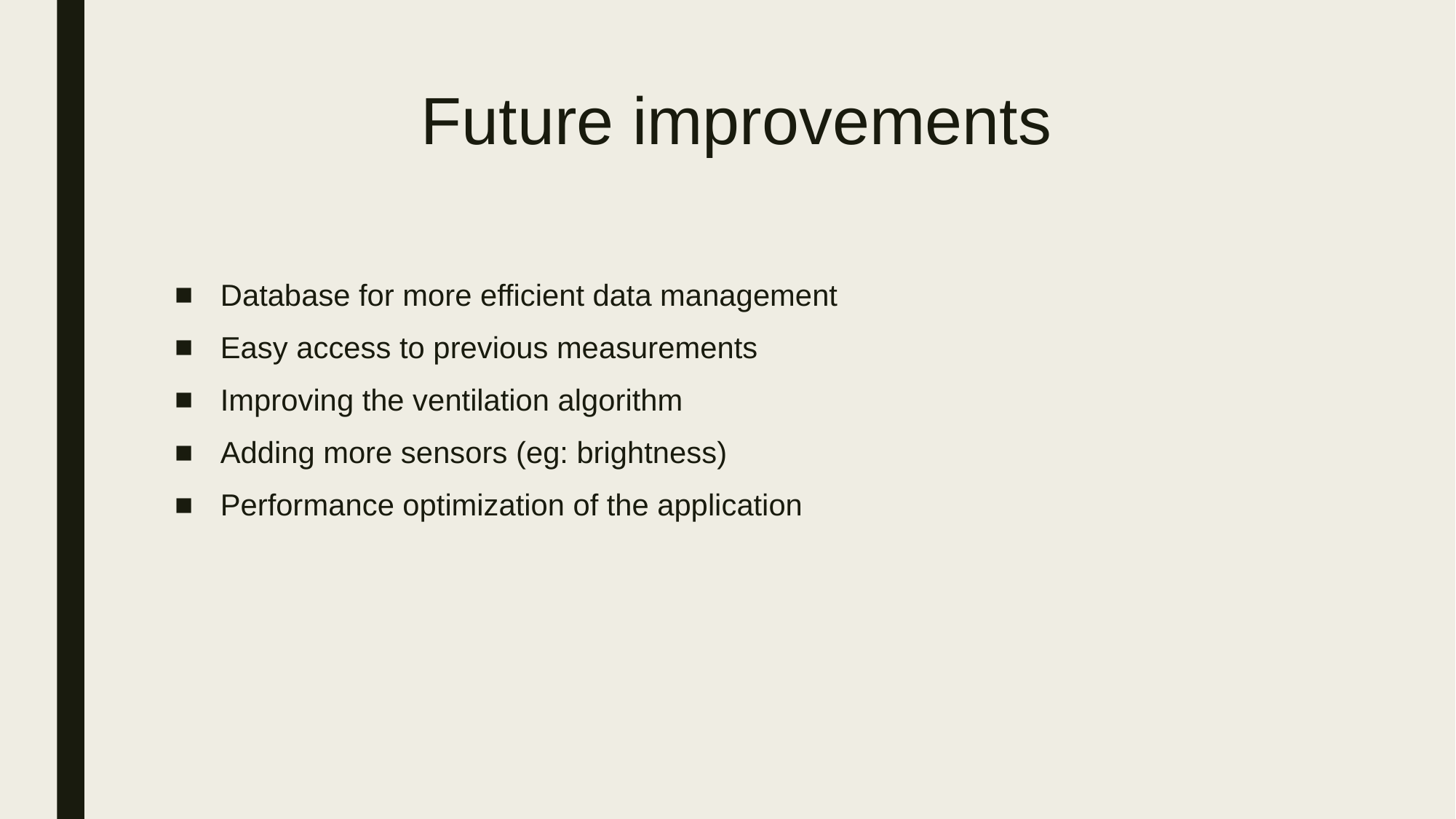

# Future improvements
Database for more efficient data management
Easy access to previous measurements
Improving the ventilation algorithm
Adding more sensors (eg: brightness)
Performance optimization of the application